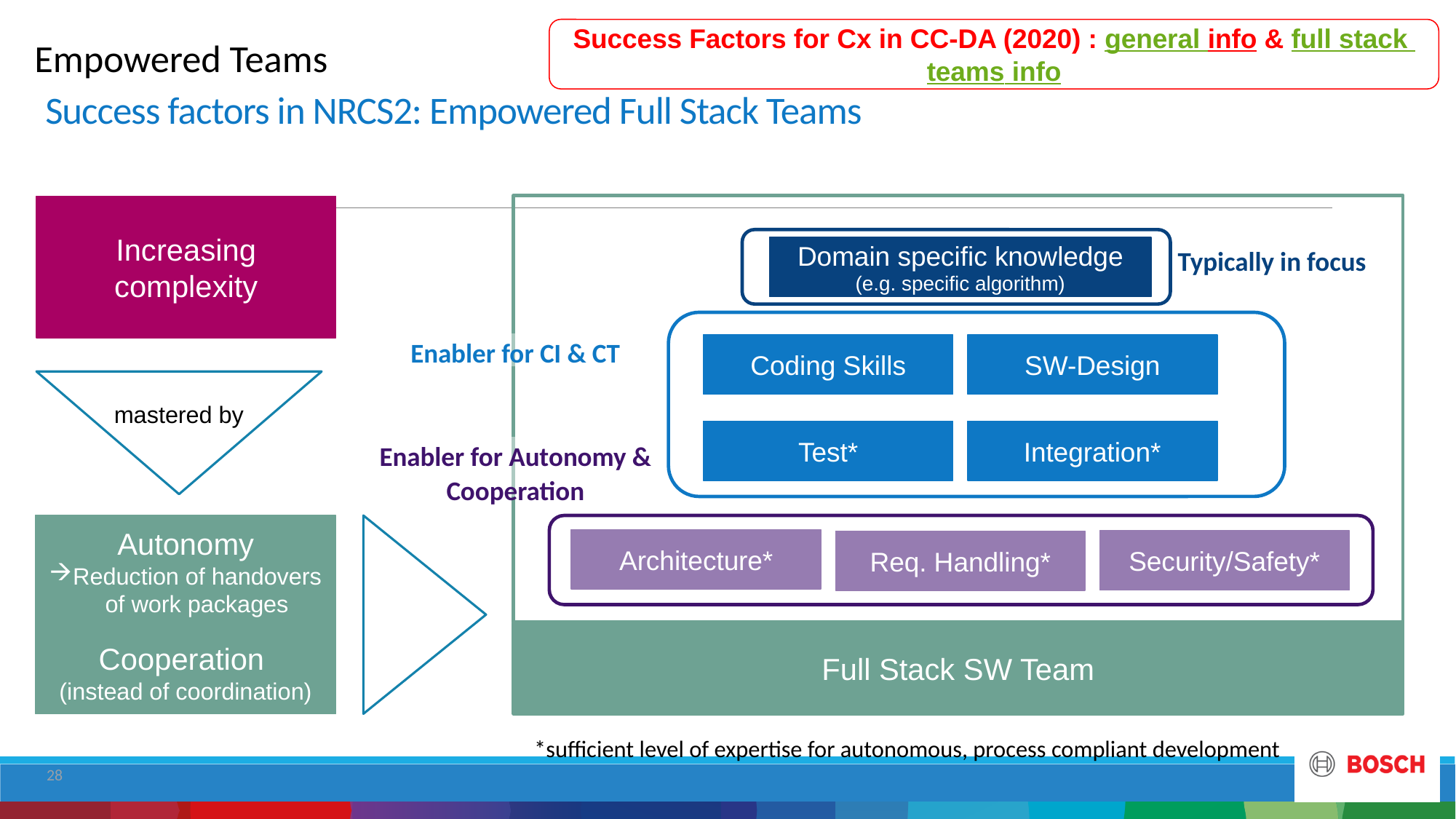

Success Factors for Cx in CC-DA (2020) : general info & full stack teams info
Empowered Teams
# Success factors in NRCS2: Empowered Full Stack Teams
SW Team
Domain specific knowledge
(e.g. specific algorithm)
Coding Skills
SW-Design
Test*
Integration*
Architecture*
Security/Safety*
Req. Handling*
Full Stack SW Team
Increasing
complexity

Typically in focus

Enabler for CI & CT

mastered by
Enabler for Autonomy & Cooperation

Autonomy
Reduction of handovers of work packages

Cooperation
(instead of coordination)

*sufficient level of expertise for autonomous, process compliant development
28